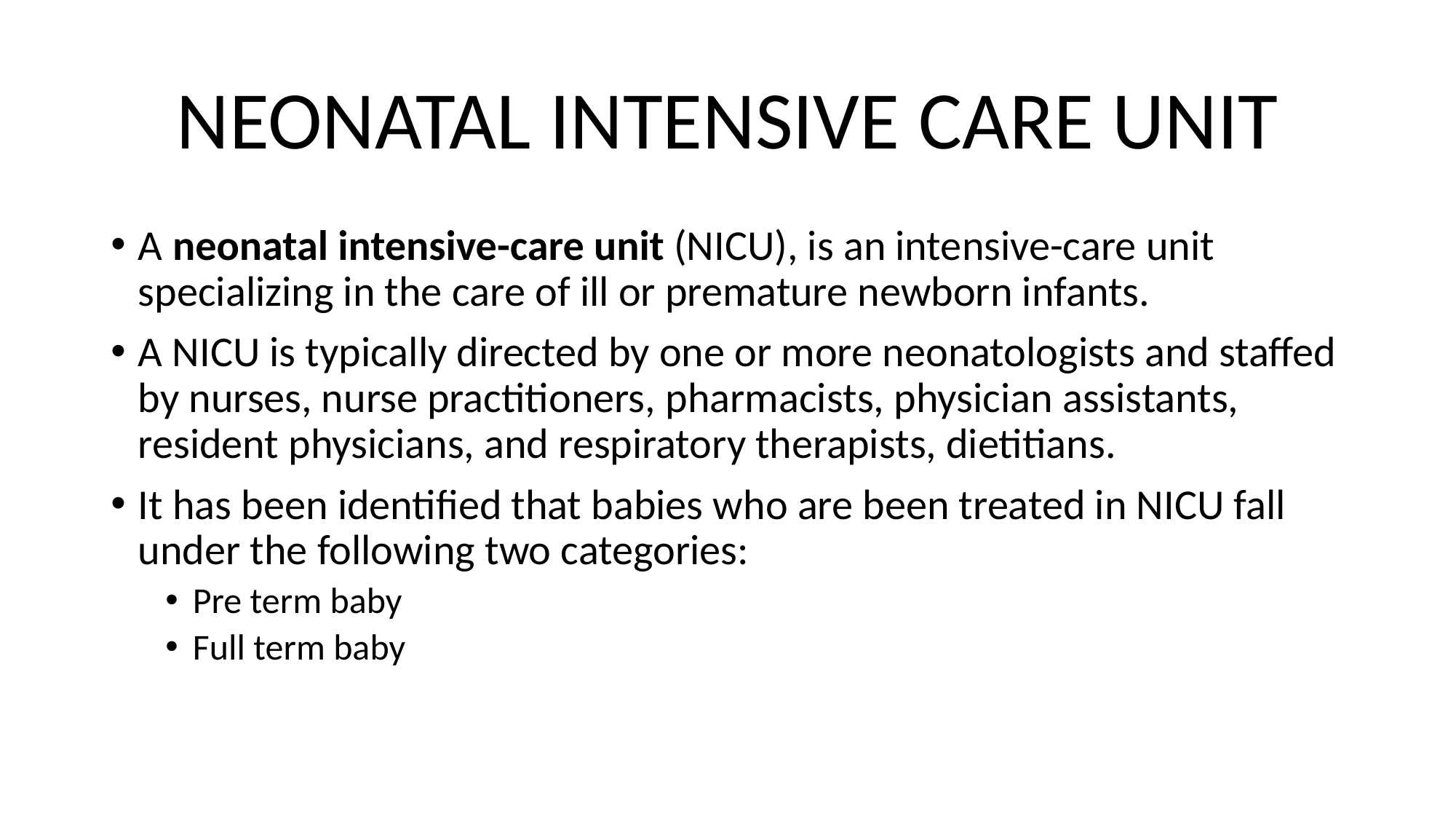

# NEONATAL INTENSIVE CARE UNIT
A neonatal intensive-care unit (NICU), is an intensive-care unit specializing in the care of ill or premature newborn infants.
A NICU is typically directed by one or more neonatologists and staffed by nurses, nurse practitioners, pharmacists, physician assistants, resident physicians, and respiratory therapists, dietitians.
It has been identified that babies who are been treated in NICU fall under the following two categories:
Pre term baby
Full term baby